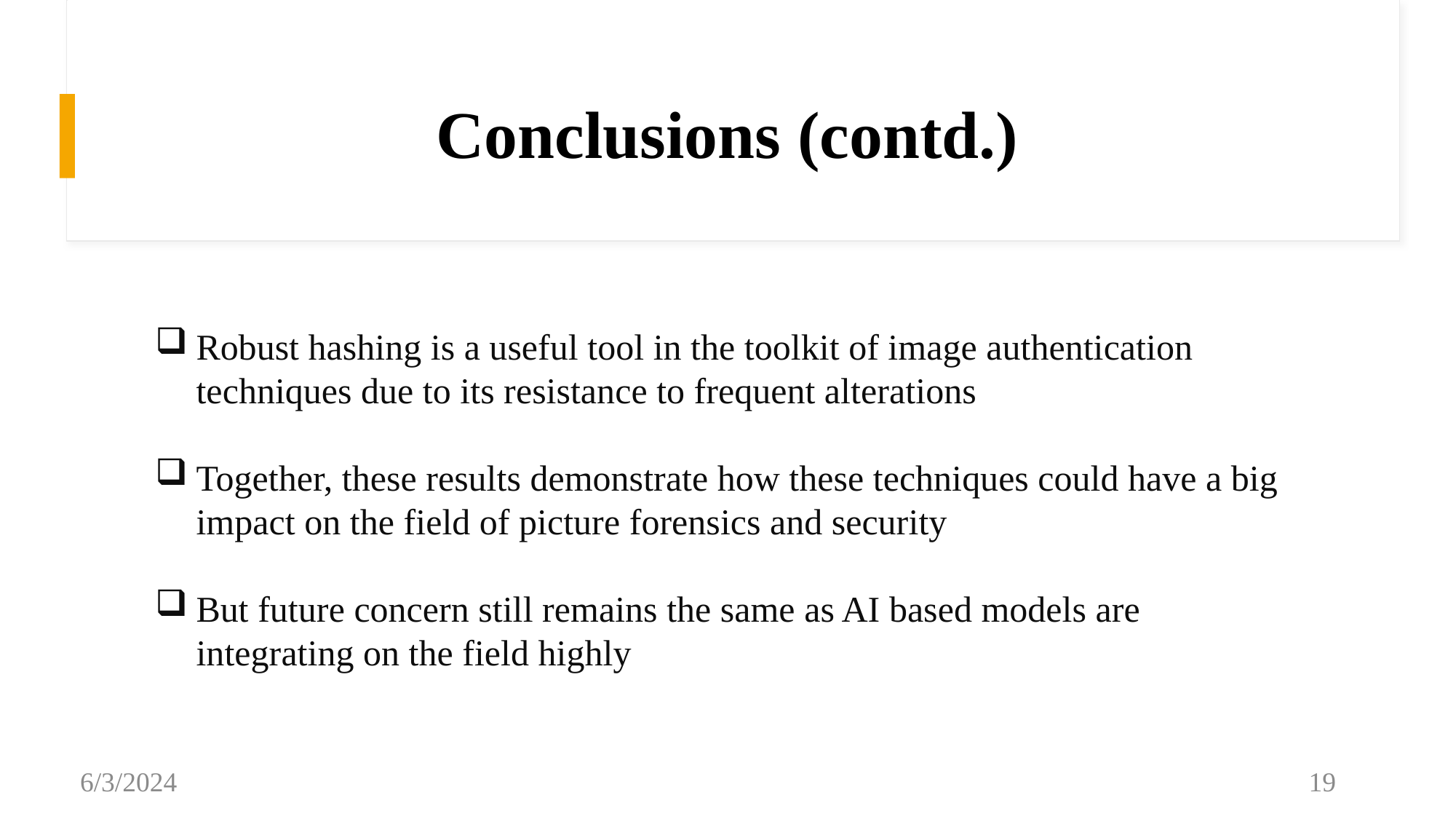

# Conclusions (contd.)
Robust hashing is a useful tool in the toolkit of image authentication techniques due to its resistance to frequent alterations

Together, these results demonstrate how these techniques could have a big impact on the field of picture forensics and security

But future concern still remains the same as AI based models are integrating on the field highly
6/3/2024
19